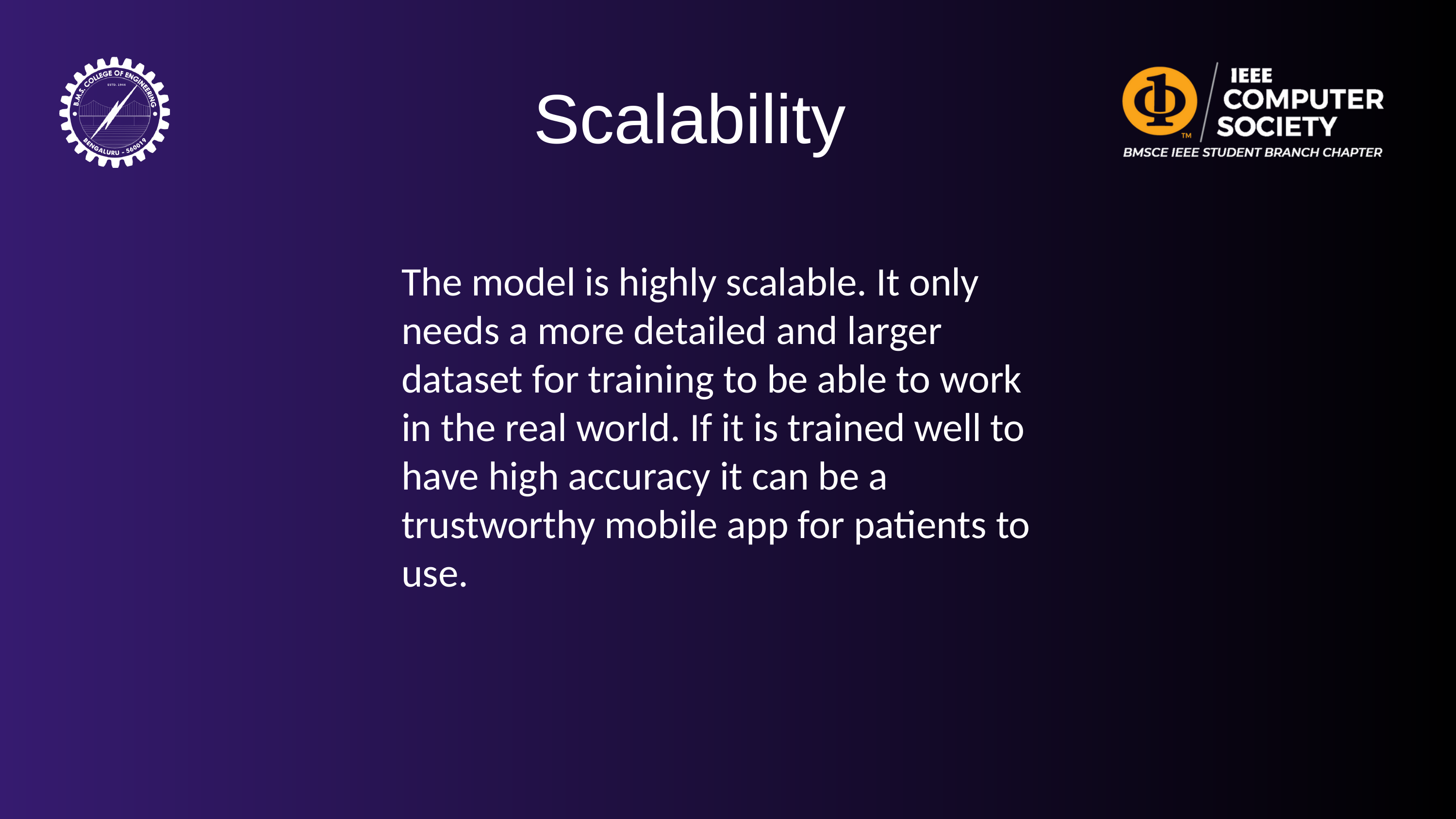

Scalability
The model is highly scalable. It only needs a more detailed and larger dataset for training to be able to work in the real world. If it is trained well to have high accuracy it can be a trustworthy mobile app for patients to use.